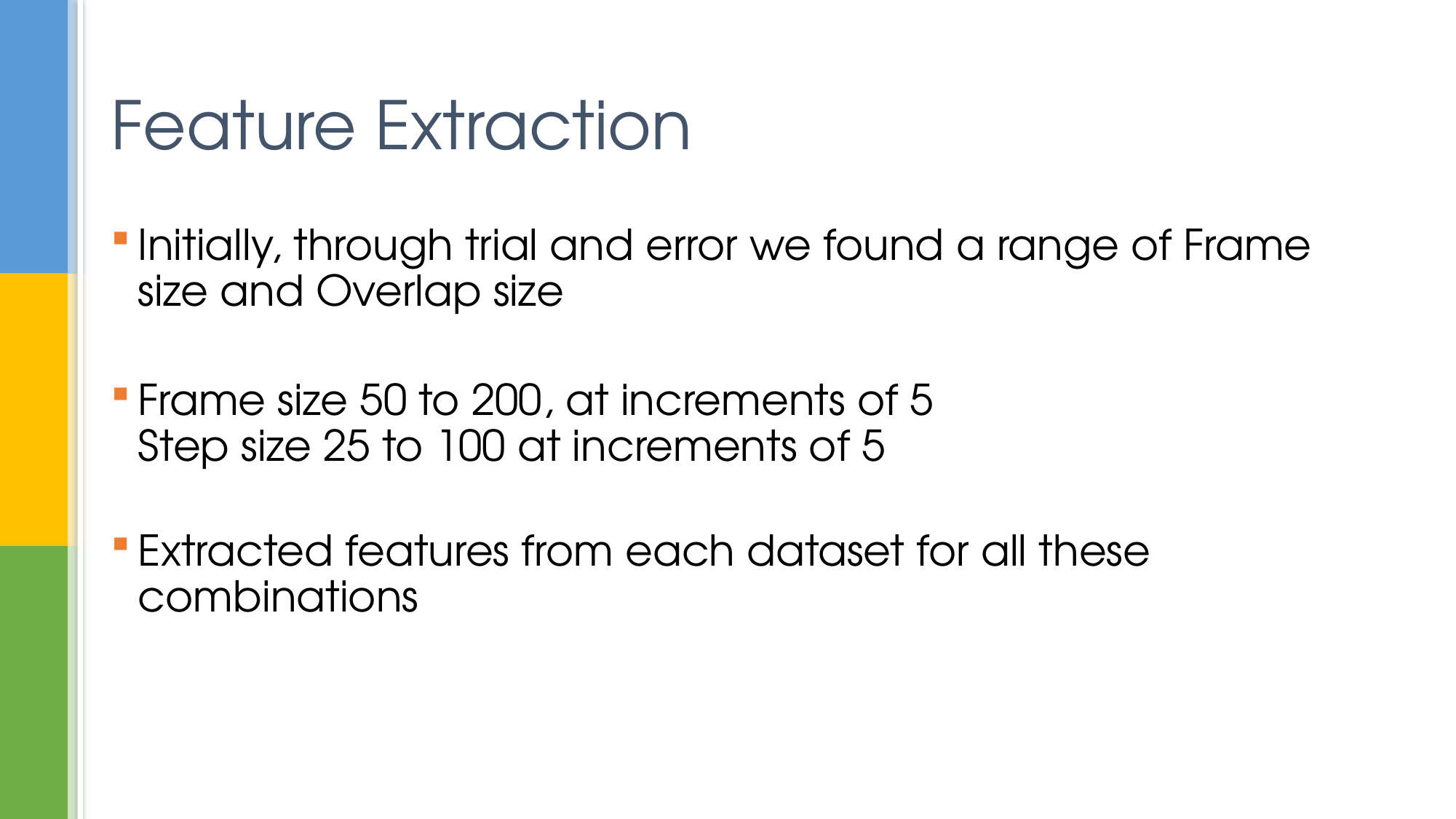

# Feature Extraction
Initially, through trial and error we found a range of Frame size and Overlap size
Frame size 50 to 200, at increments of 5
Step size 25 to 100 at increments of 5
Extracted features from each dataset for all these combinations